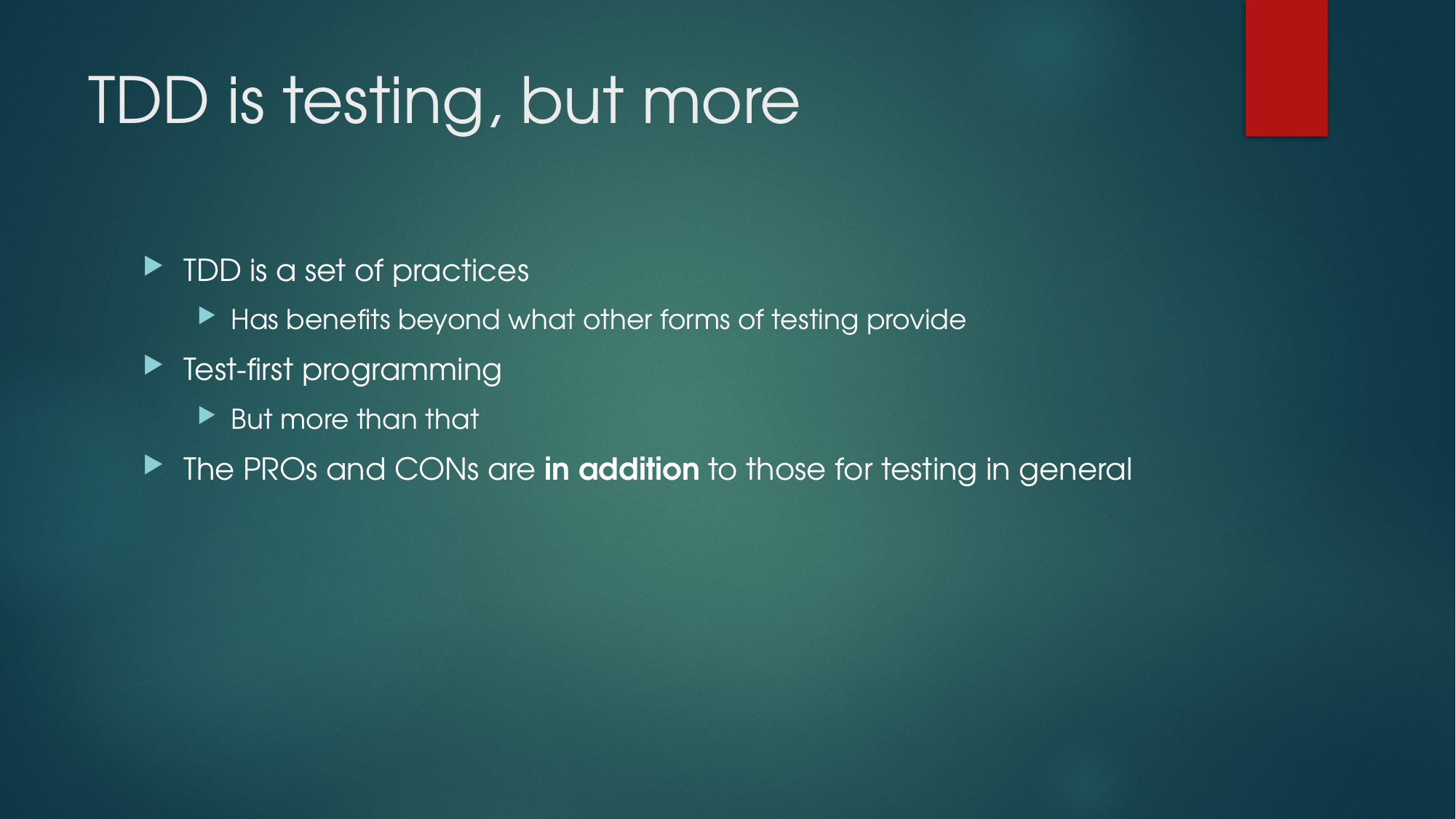

# TDD is testing, but more
TDD is a set of practices
Has benefits beyond what other forms of testing provide
Test-first programming
But more than that
The PROs and CONs are in addition to those for testing in general